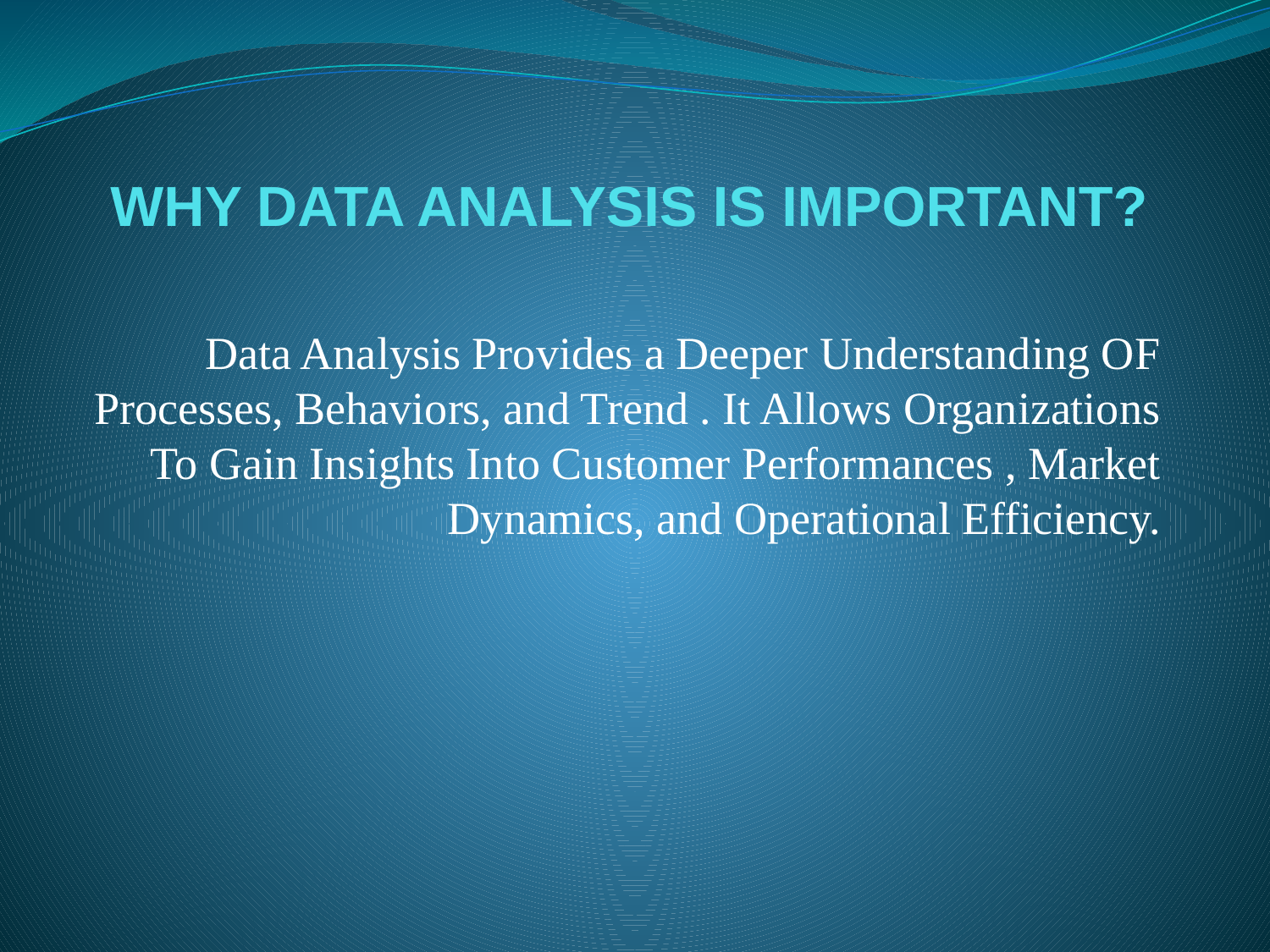

# WHY DATA ANALYSIS IS IMPORTANT?
Data Analysis Provides a Deeper Understanding OF Processes, Behaviors, and Trend . It Allows Organizations To Gain Insights Into Customer Performances , Market Dynamics, and Operational Efficiency.